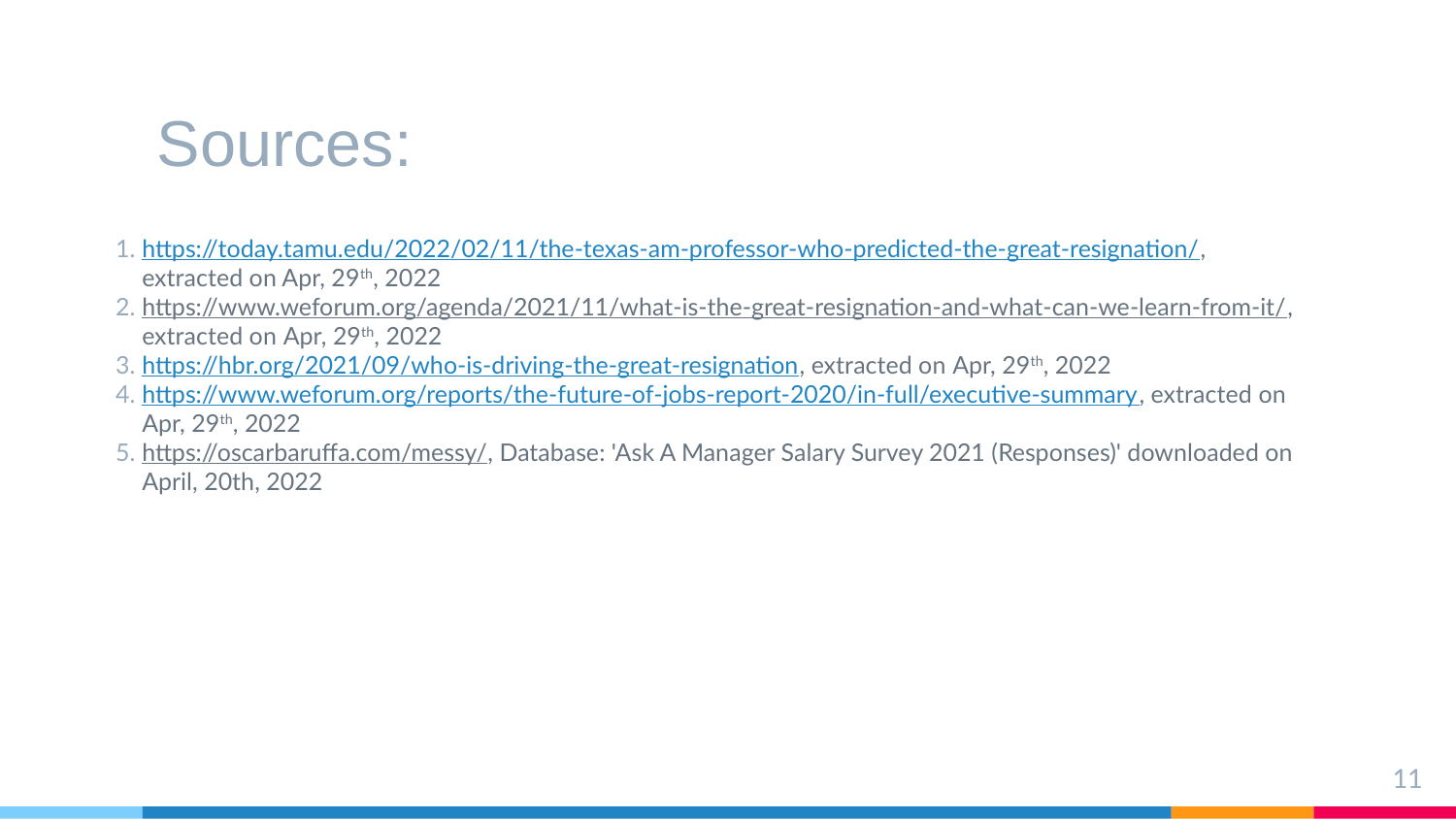

# Sources:
https://today.tamu.edu/2022/02/11/the-texas-am-professor-who-predicted-the-great-resignation/, extracted on Apr, 29th, 2022
https://www.weforum.org/agenda/2021/11/what-is-the-great-resignation-and-what-can-we-learn-from-it/, extracted on Apr, 29th, 2022
https://hbr.org/2021/09/who-is-driving-the-great-resignation, extracted on Apr, 29th, 2022
https://www.weforum.org/reports/the-future-of-jobs-report-2020/in-full/executive-summary, extracted on Apr, 29th, 2022
https://oscarbaruffa.com/messy/, Database: 'Ask A Manager Salary Survey 2021 (Responses)' downloaded on April, 20th, 2022

11